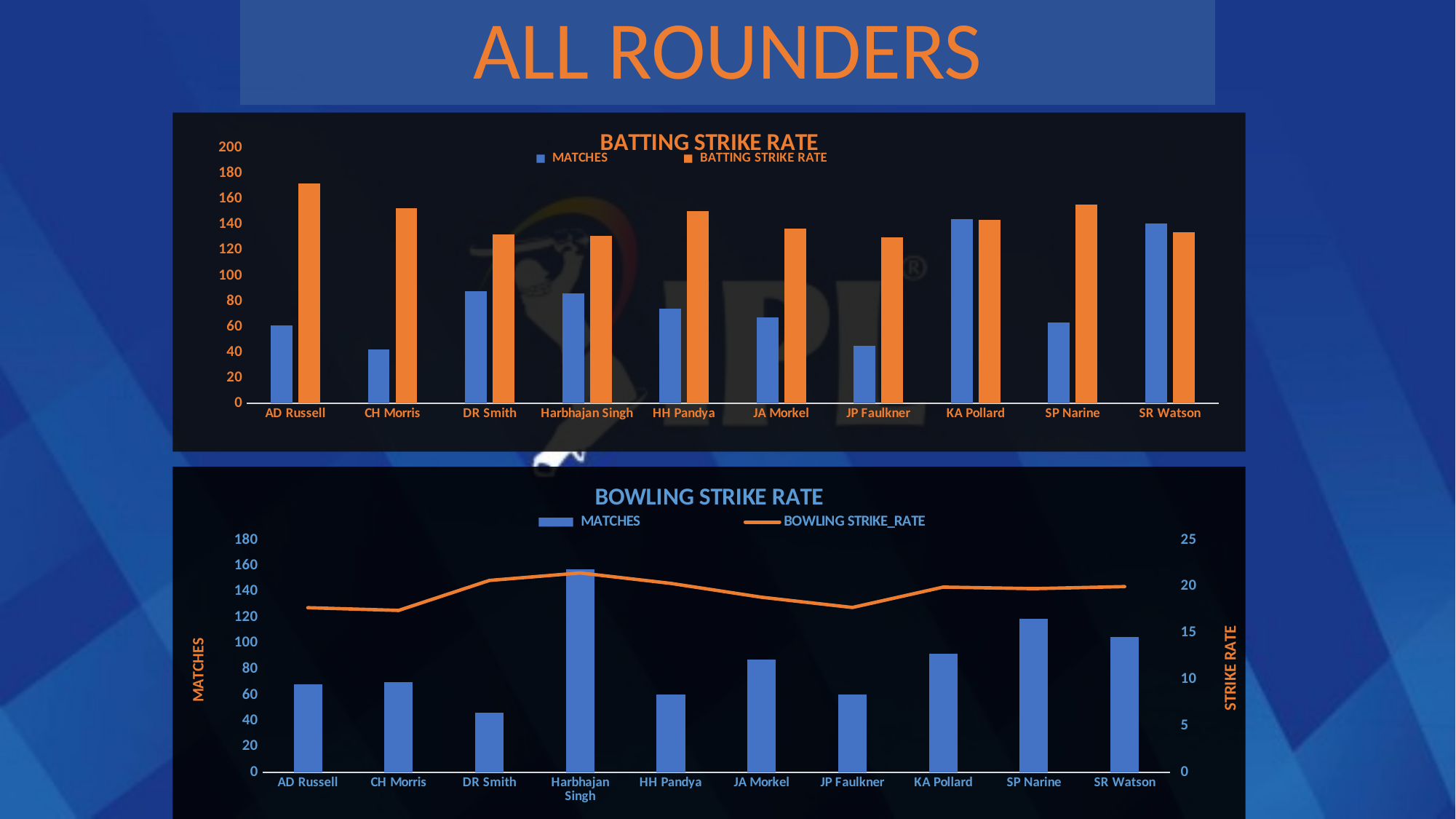

# ALL ROUNDERS

### Chart: BATTING STRIKE RATE

| Category |  MATCHES |  BATTING STRIKE RATE |
|---|---|---|
| AD Russell | 61.0 | 171.9955 |
| CH Morris | 42.0 | 153.0556 |
| DR Smith | 88.0 | 132.2795 |
| Harbhajan Singh | 86.0 | 131.1709 |
| HH Pandya | 74.0 | 150.3902 |
| JA Morkel | 67.0 | 136.9902 |
| JP Faulkner | 45.0 | 130.1235 |
| KA Pollard | 144.0 | 143.4741 |
| SP Narine | 63.0 | 155.6719 |
| SR Watson | 141.0 | 134.1413 |

### Chart: BOWLING STRIKE RATE

| Category |  MATCHES | BOWLING STRIKE_RATE |
|---|---|---|
| AD Russell | 68.0 | 17.7015 |
| CH Morris | 70.0 | 17.4091 |
| DR Smith | 46.0 | 20.6296 |
| Harbhajan Singh | 157.0 | 21.4348 |
| HH Pandya | 60.0 | 20.3111 |
| JA Morkel | 87.0 | 18.8229 |
| JP Faulkner | 60.0 | 17.7222 |
| KA Pollard | 92.0 | 19.9155 |
| SP Narine | 119.0 | 19.7483 |
| SR Watson | 105.0 | 19.972 |